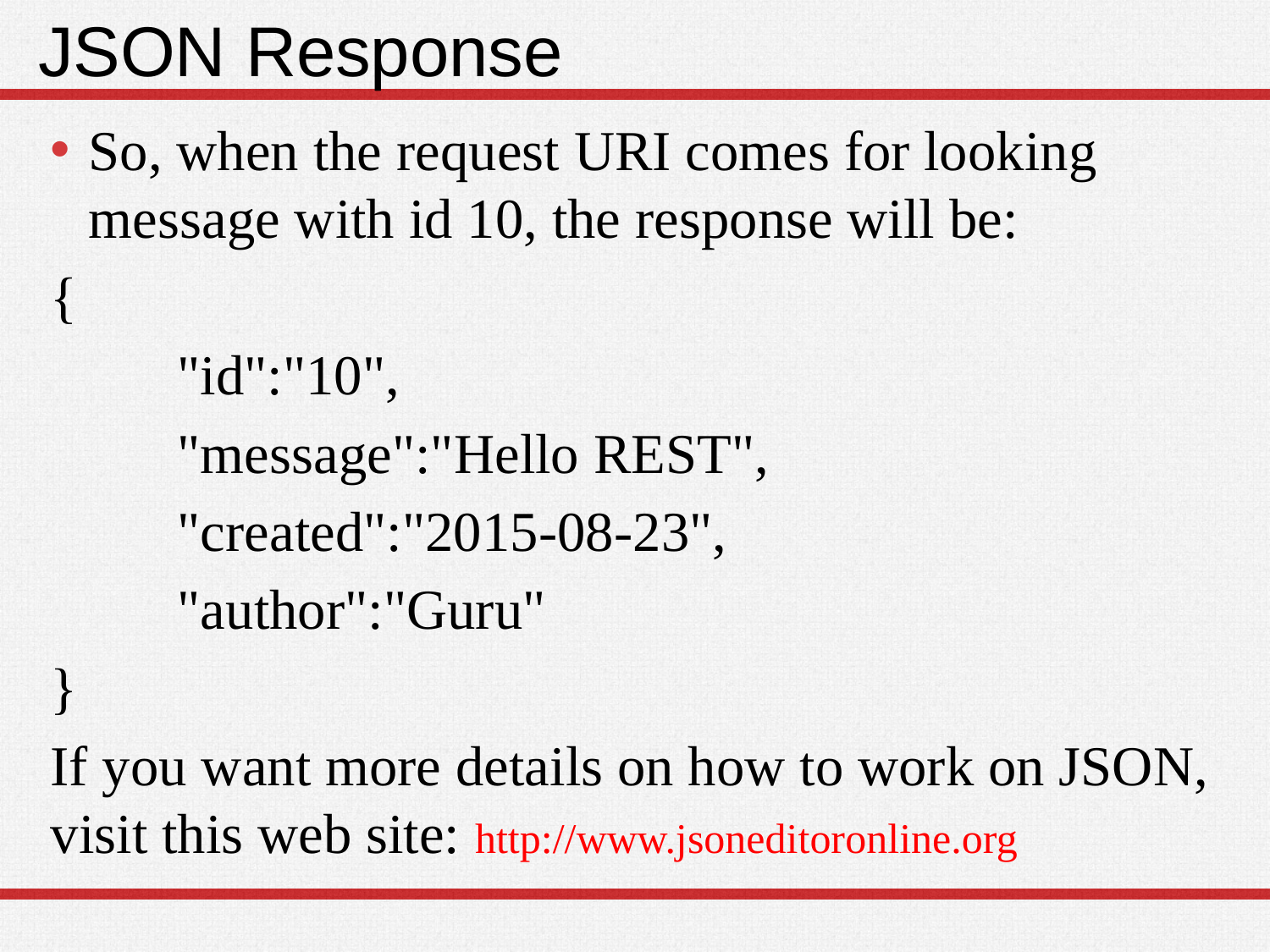

# JSON Response
So, when the request URI comes for looking message with id 10, the response will be:
{
	"id":"10",
	"message":"Hello REST",
	"created":"2015-08-23",
	"author":"Guru"
}
If you want more details on how to work on JSON, visit this web site: http://www.jsoneditoronline.org